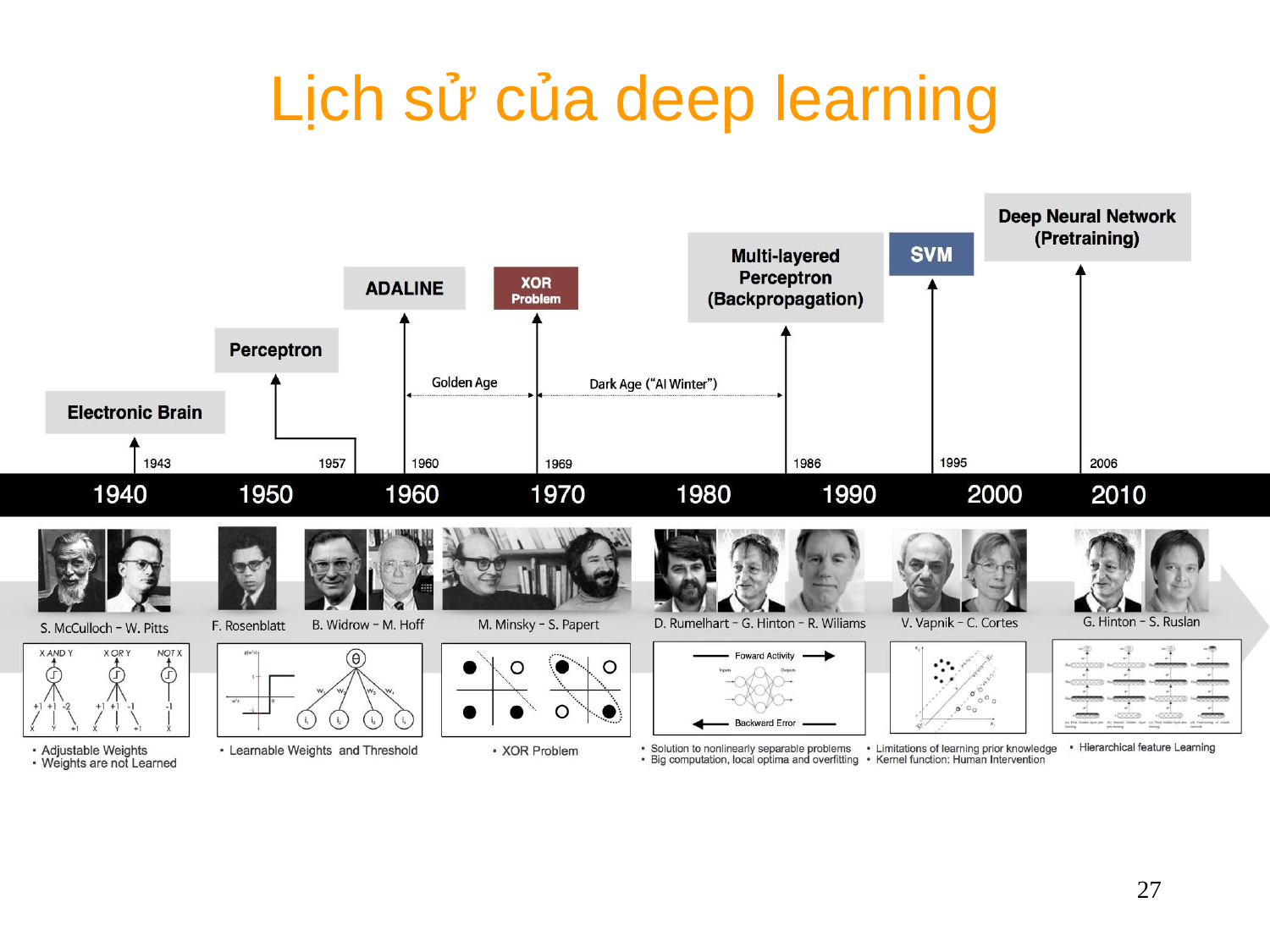

# Lịch sử của deep learning

27